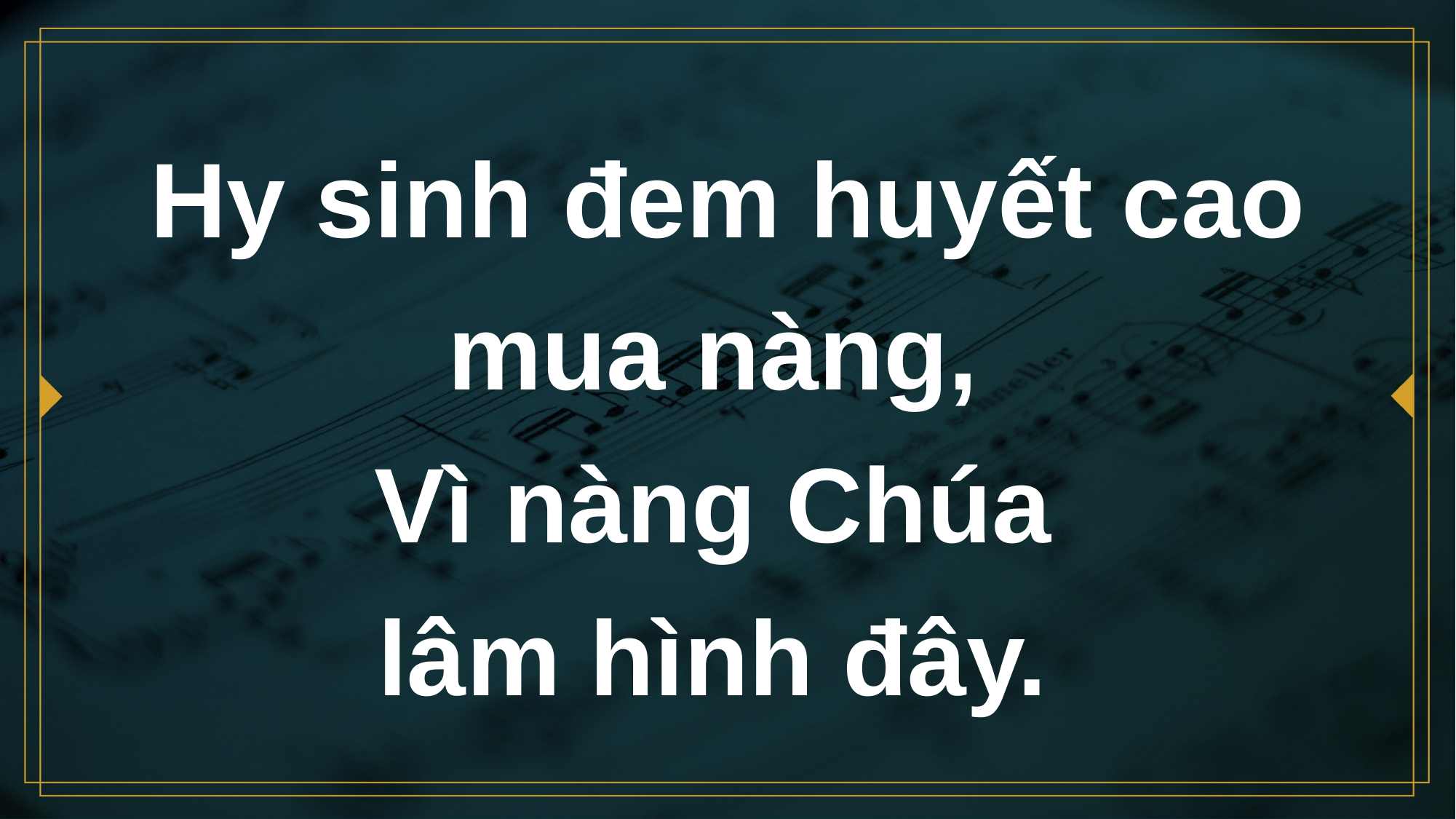

# Hy sinh đem huyết cao mua nàng, Vì nàng Chúa lâm hình đây.